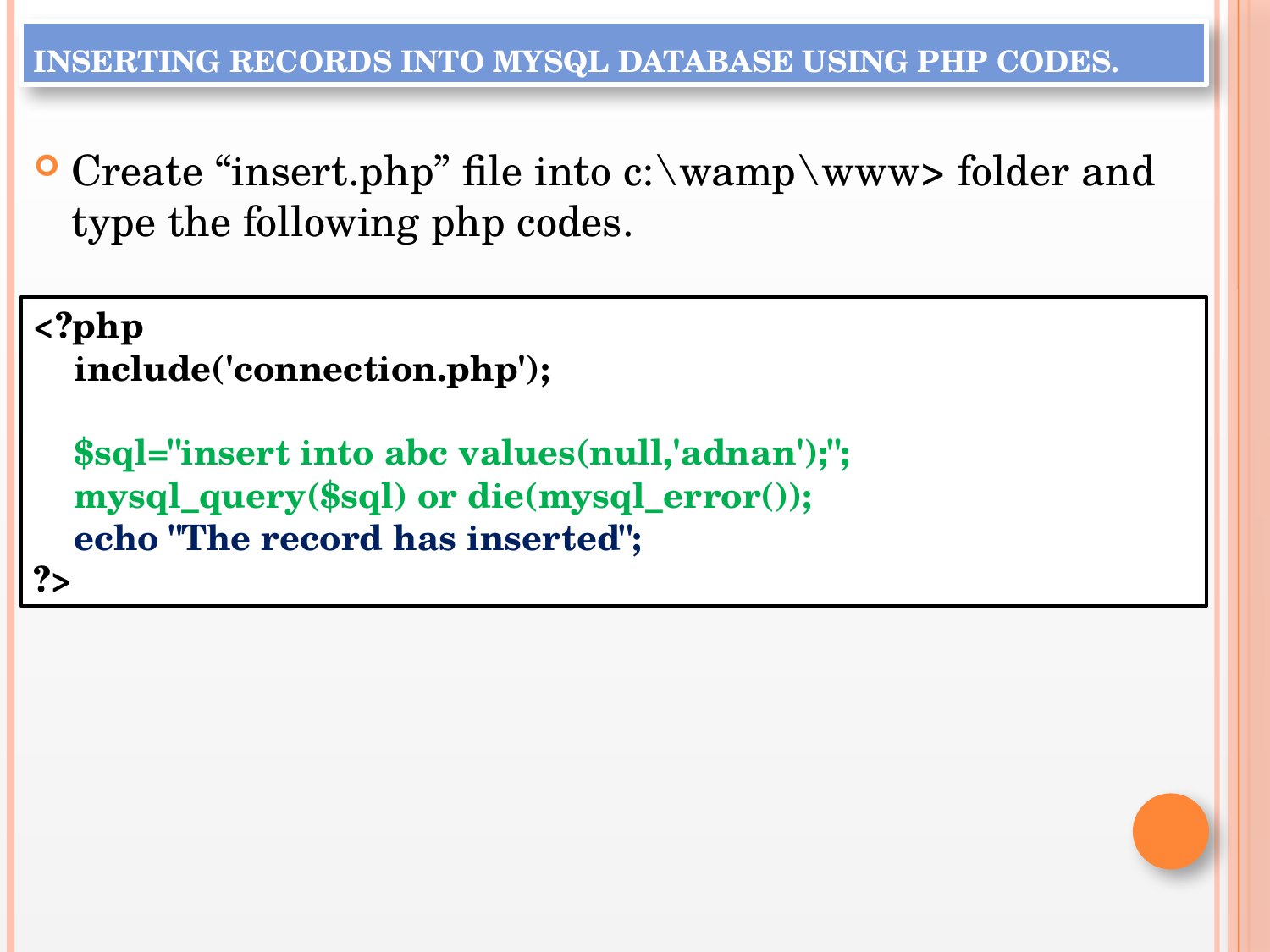

# Inserting records into mysql database using php codes.
Create “insert.php” file into c:\wamp\www> folder and type the following php codes.
<?php
    include('connection.php');

    $sql="insert into abc values(null,'adnan');";
    mysql_query($sql) or die(mysql_error());
    echo "The record has inserted";
?>